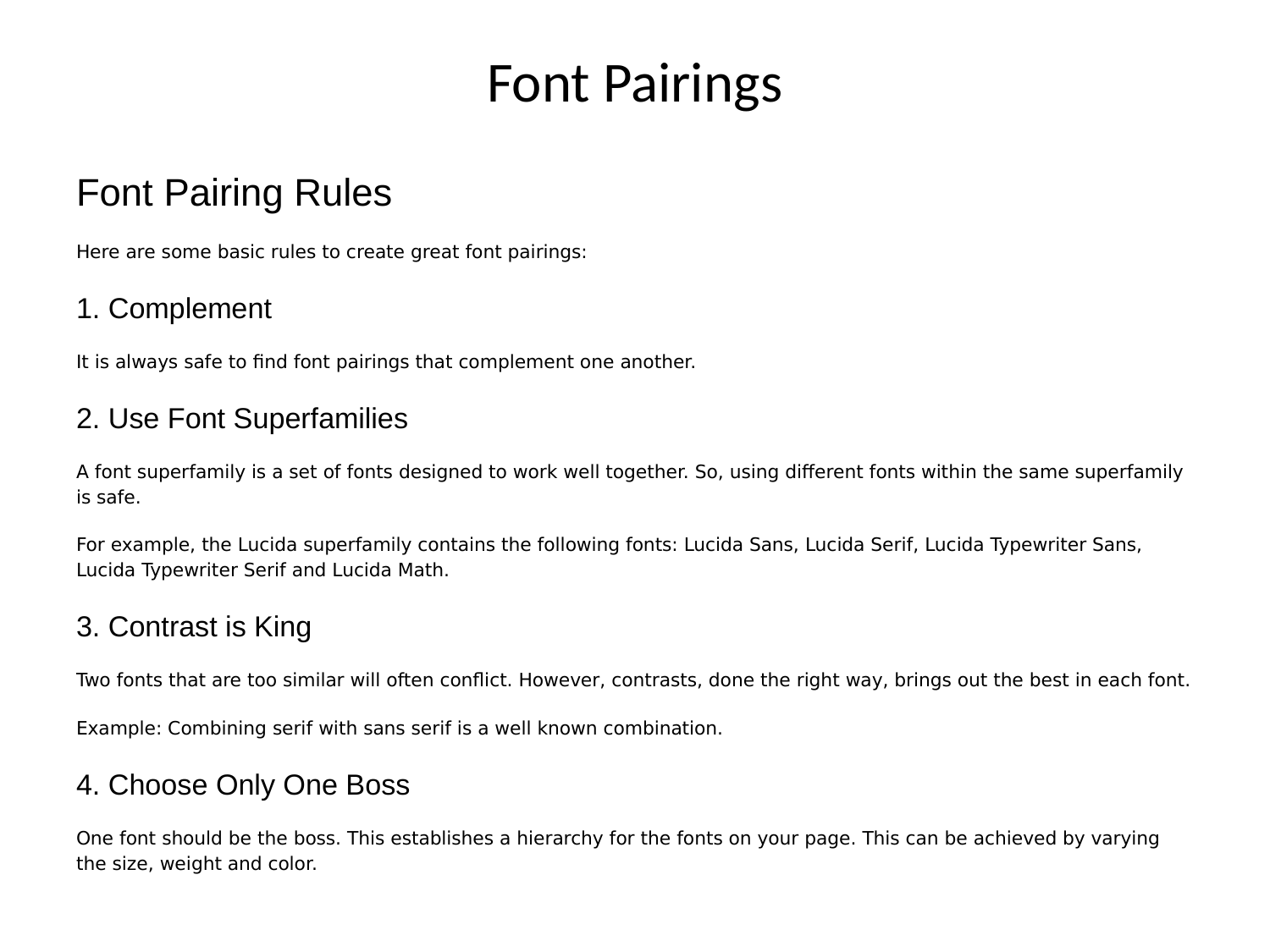

# Font Pairings
Font Pairing Rules
Here are some basic rules to create great font pairings:
1. Complement
It is always safe to find font pairings that complement one another.
2. Use Font Superfamilies
A font superfamily is a set of fonts designed to work well together. So, using different fonts within the same superfamily is safe.
For example, the Lucida superfamily contains the following fonts: Lucida Sans, Lucida Serif, Lucida Typewriter Sans, Lucida Typewriter Serif and Lucida Math.
3. Contrast is King
Two fonts that are too similar will often conflict. However, contrasts, done the right way, brings out the best in each font.
Example: Combining serif with sans serif is a well known combination.
4. Choose Only One Boss
One font should be the boss. This establishes a hierarchy for the fonts on your page. This can be achieved by varying the size, weight and color.